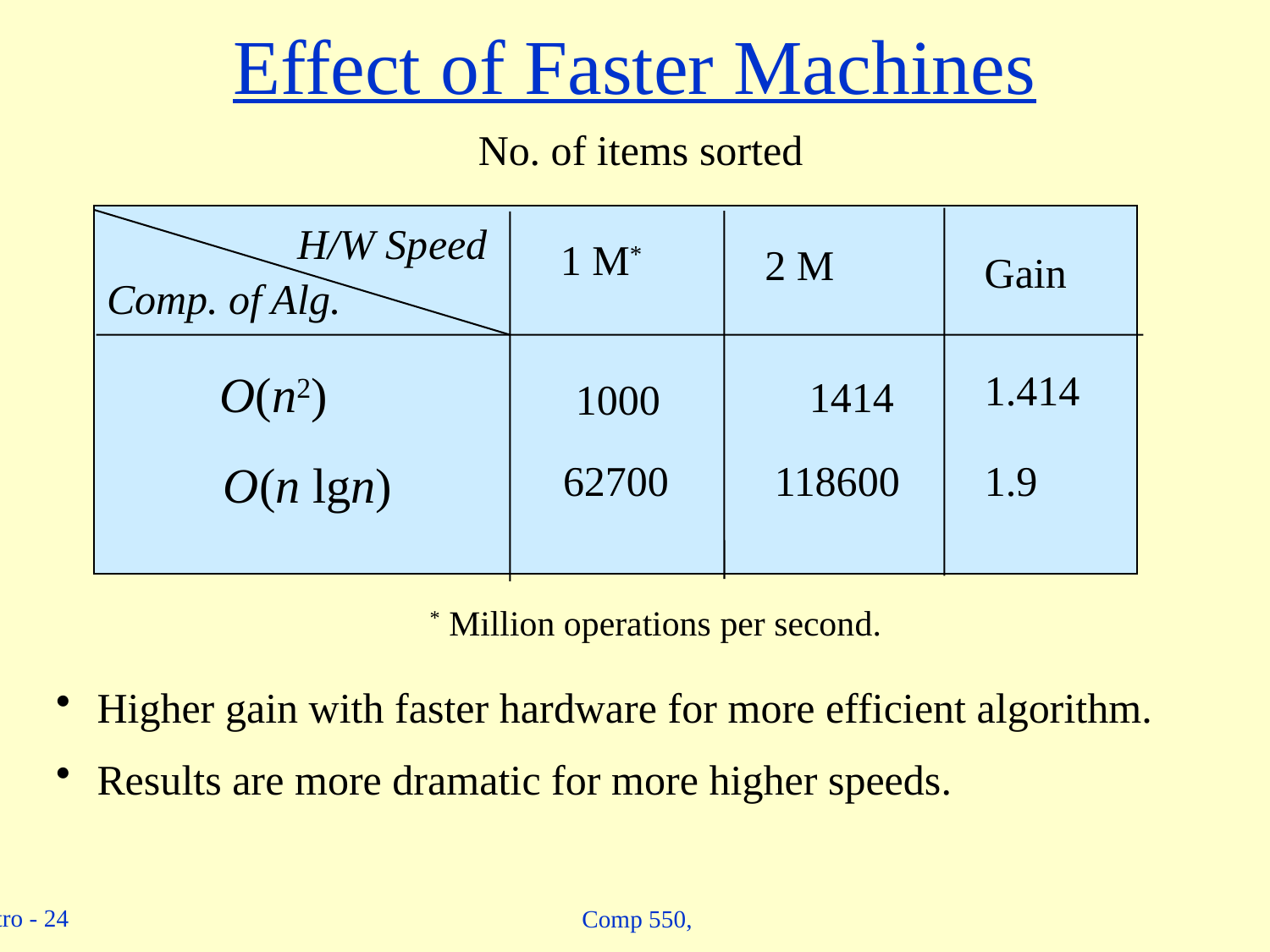

# Effect of Faster Machines
No. of items sorted
        Ο(n2)

H/W Speed

1 M*
2 M
Gain
Comp. of Alg.

1.414
1414
1000
O(n lgn)
62700
118600
1.9
* Million operations per second.
 Higher gain with faster hardware for more efficient algorithm.
 Results are more dramatic for more higher speeds.

Comp 550,